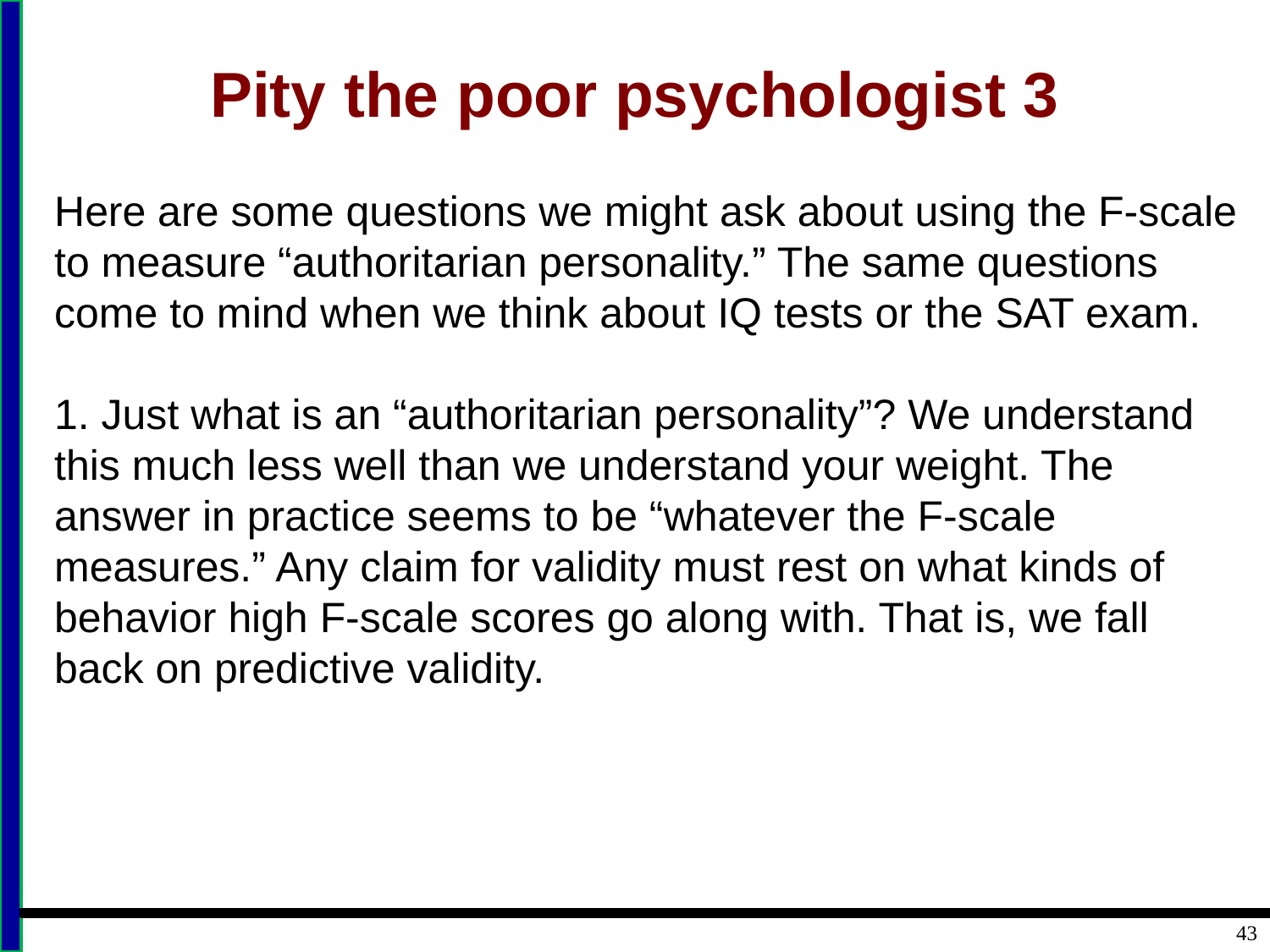

# Pity the poor psychologist 3
Here are some questions we might ask about using the F-scale to measure “authoritarian personality.” The same questions come to mind when we think about IQ tests or the SAT exam.

1. Just what is an “authoritarian personality”? We understand this much less well than we understand your weight. The answer in practice seems to be “whatever the F-scale measures.” Any claim for validity must rest on what kinds of behavior high F-scale scores go along with. That is, we fall back on predictive validity.